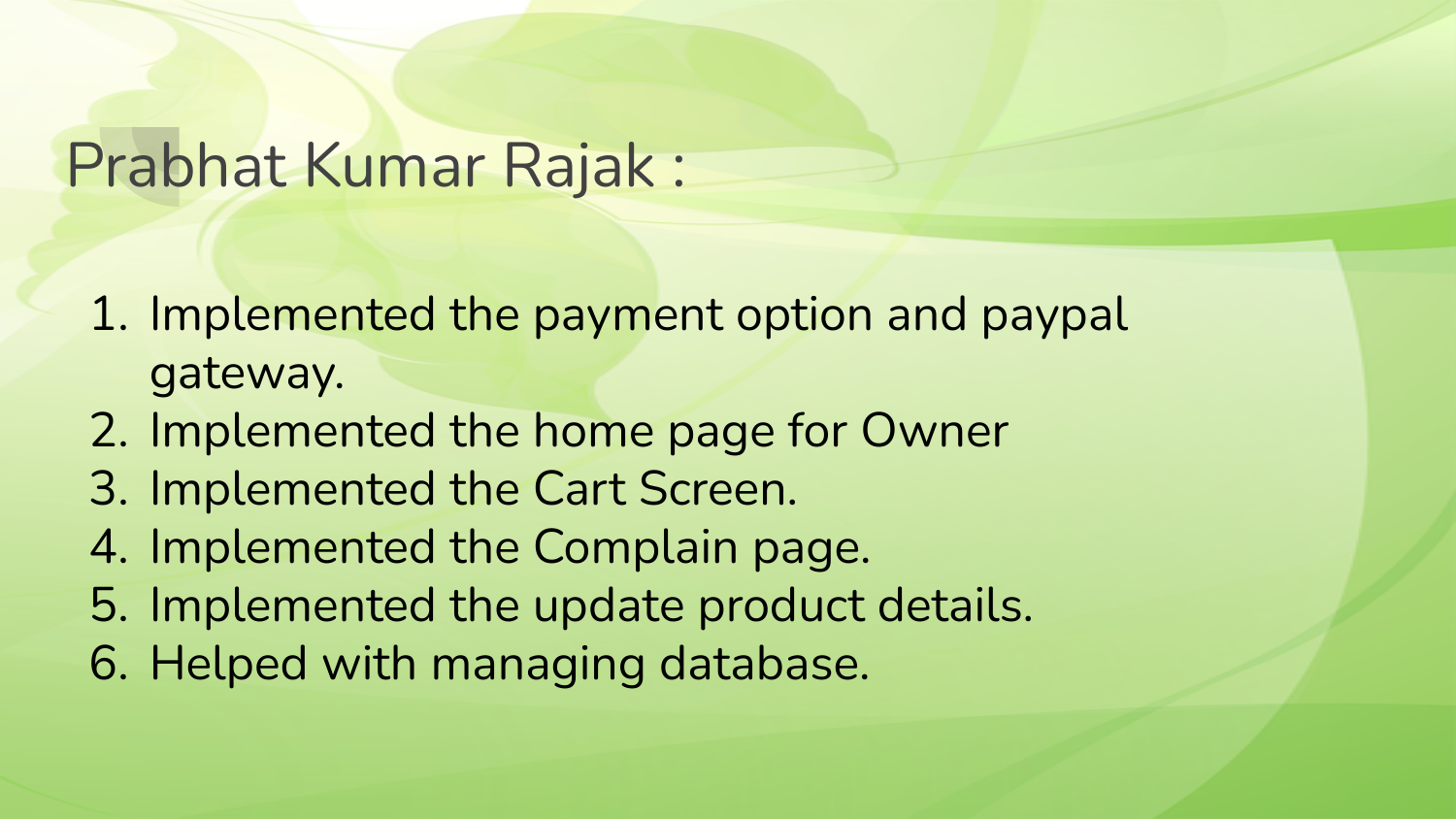

Prabhat Kumar Rajak :
Implemented the payment option and paypal gateway.
Implemented the home page for Owner
Implemented the Cart Screen.
Implemented the Complain page.
Implemented the update product details.
Helped with managing database.